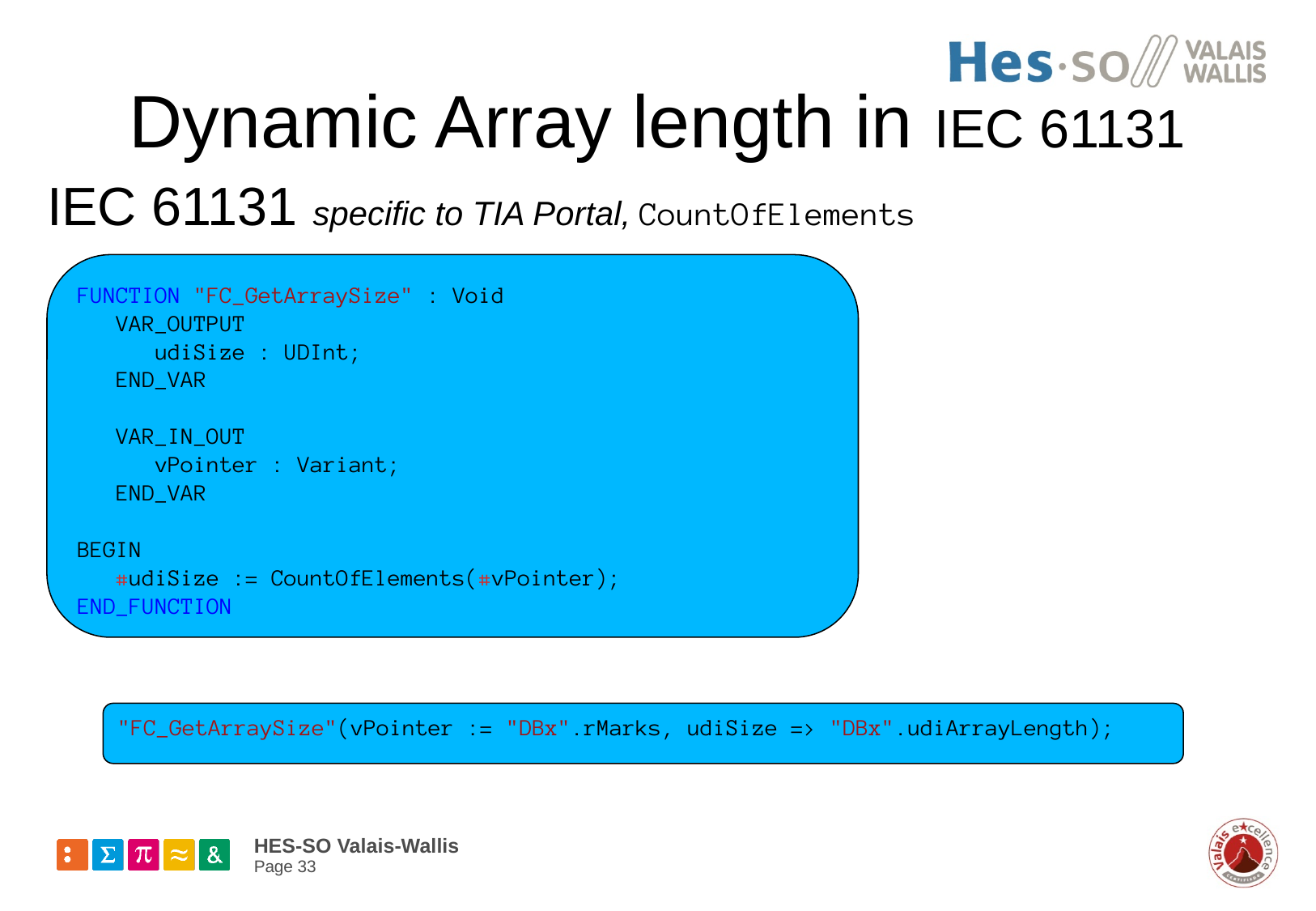

# Dynamic Array length in IEC 61131
IEC 61131 specific to TIA Portal, CountOfElements
FUNCTION "FC_GetArraySize" : Void
   VAR_OUTPUT
      udiSize : UDInt;
   END_VAR
   VAR_IN_OUT
      vPointer : Variant;
   END_VAR
BEGIN
   #udiSize := CountOfElements(#vPointer);
END_FUNCTION

"FC_GetArraySize"(vPointer := "DBx".rMarks, udiSize => "DBx".udiArrayLength);